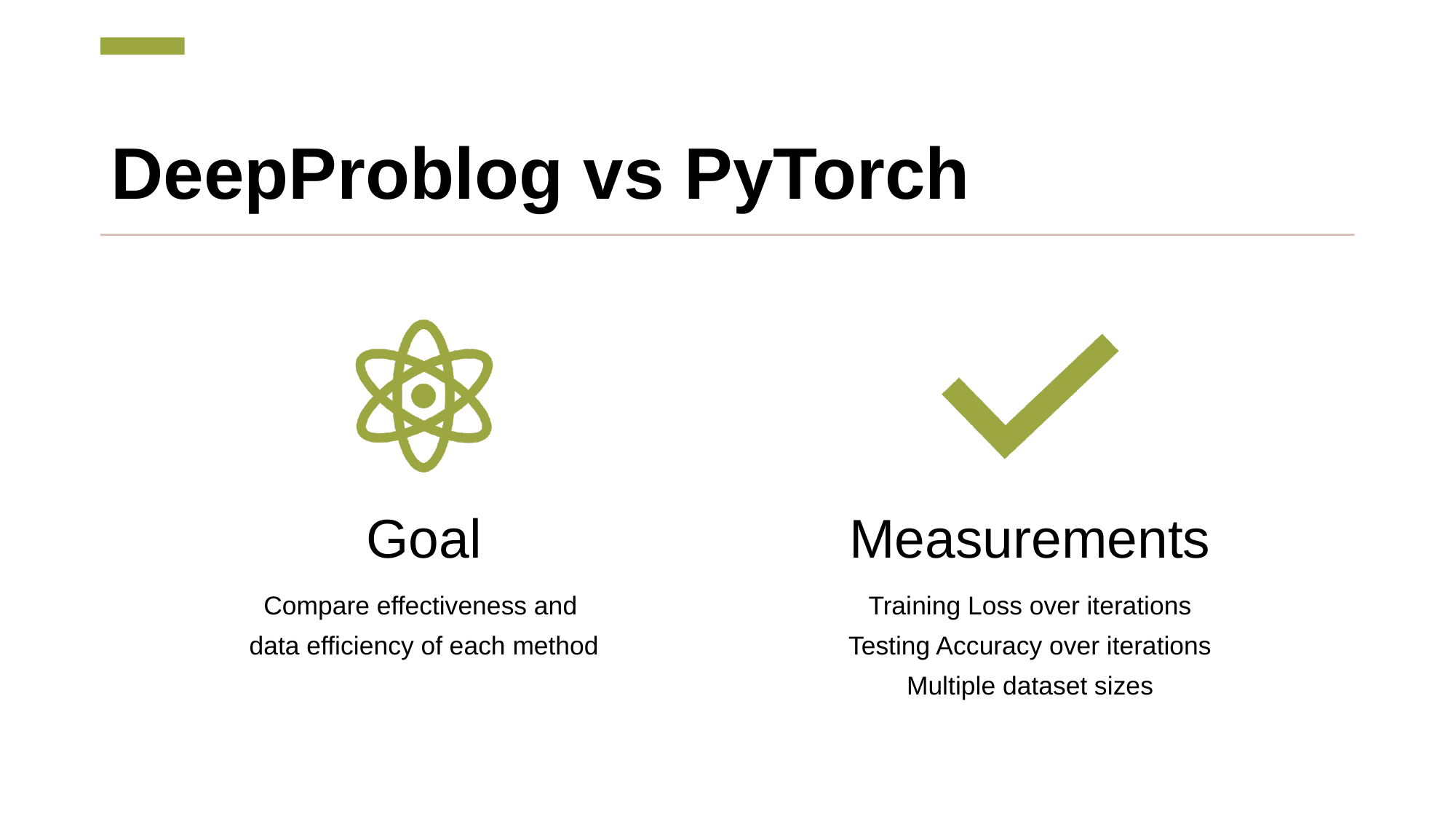

# DeepProblog vs PyTorch

Goal
Compare effectiveness and
data efficiency of each method
Measurements
Training Loss over iterations
Testing Accuracy over iterations
Multiple dataset sizes